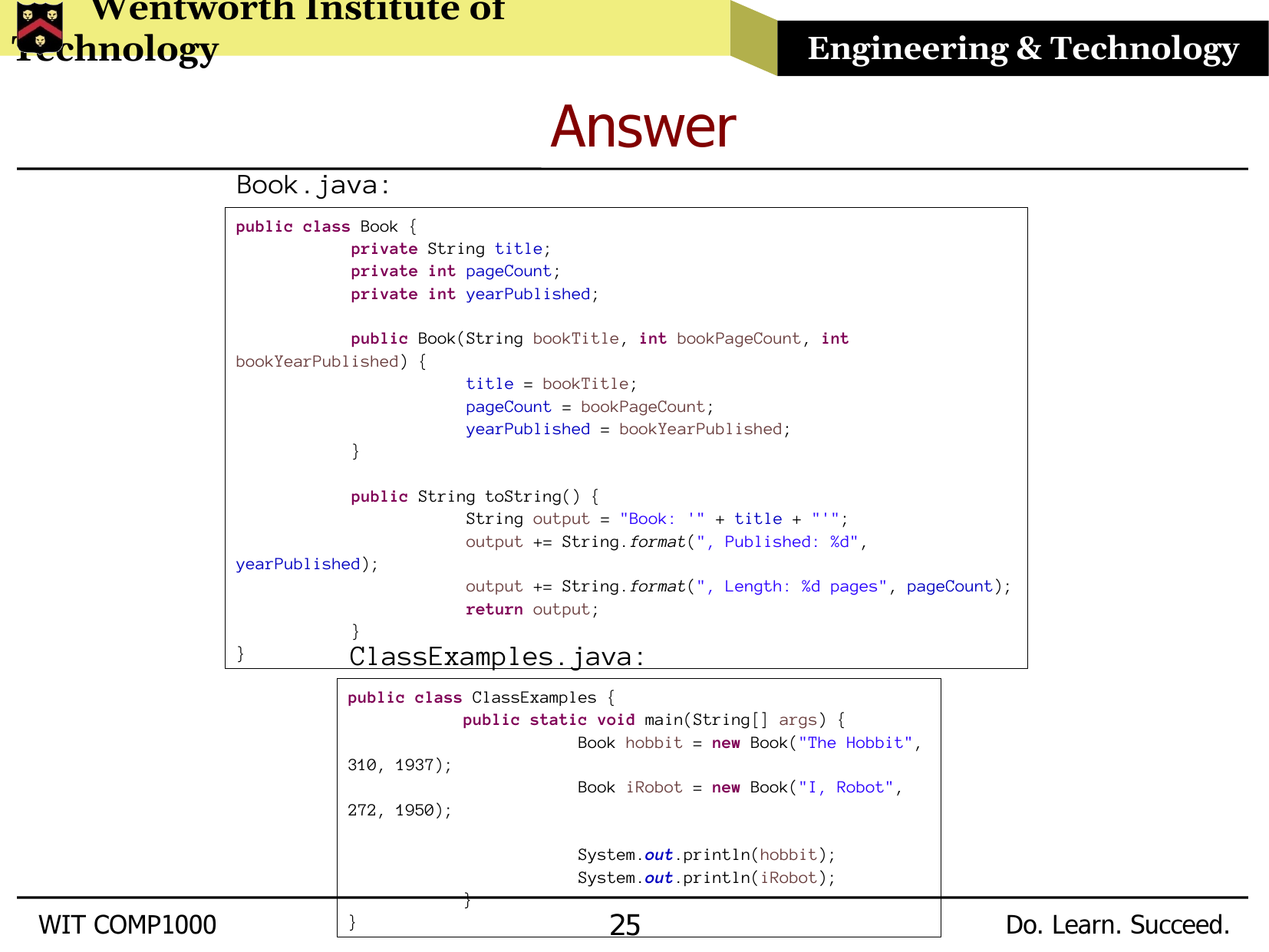

# Answer
Book.java:
public class Book {
	private String title;
	private int pageCount;
	private int yearPublished;

	public Book(String bookTitle, int bookPageCount, int bookYearPublished) {
		title = bookTitle;
		pageCount = bookPageCount;
		yearPublished = bookYearPublished;
	}

	public String toString() {
		String output = "Book: '" + title + "'";
		output += String.format(", Published: %d", yearPublished);
		output += String.format(", Length: %d pages", pageCount);
		return output;
	}
}
ClassExamples.java:
public class ClassExamples {
	public static void main(String[] args) {
		Book hobbit = new Book("The Hobbit", 310, 1937);
		Book iRobot = new Book("I, Robot", 272, 1950);

		System.out.println(hobbit);
		System.out.println(iRobot);
	}
}